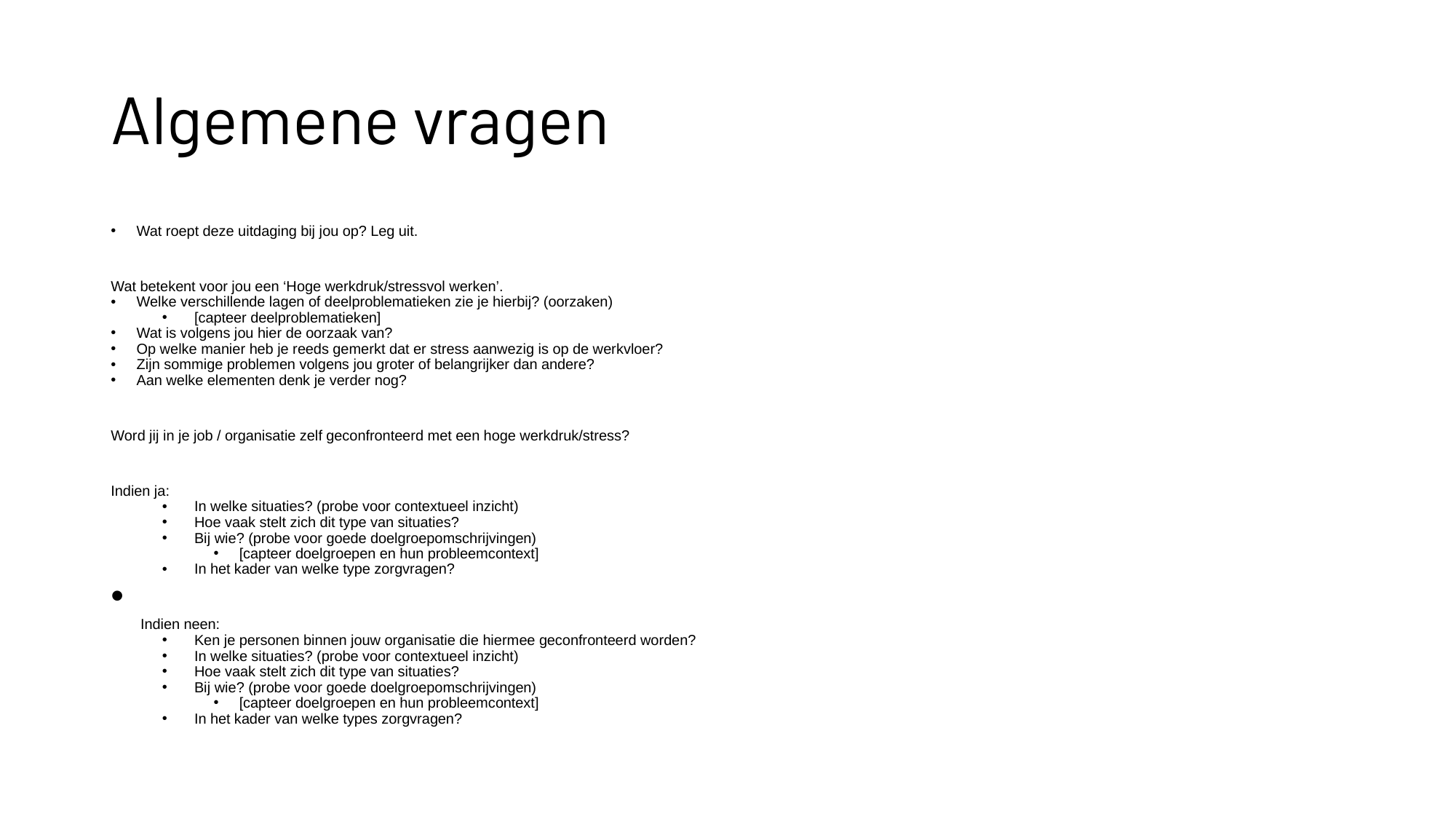

# Algemene vragen
Wat roept deze uitdaging bij jou op? Leg uit.
Wat betekent voor jou een ‘Hoge werkdruk/stressvol werken’.
Welke verschillende lagen of deelproblematieken zie je hierbij? (oorzaken)
[capteer deelproblematieken]
Wat is volgens jou hier de oorzaak van?
Op welke manier heb je reeds gemerkt dat er stress aanwezig is op de werkvloer?
Zijn sommige problemen volgens jou groter of belangrijker dan andere?
Aan welke elementen denk je verder nog?
Word jij in je job / organisatie zelf geconfronteerd met een hoge werkdruk/stress?
Indien ja:
In welke situaties? (probe voor contextueel inzicht)
Hoe vaak stelt zich dit type van situaties?
Bij wie? (probe voor goede doelgroepomschrijvingen)
[capteer doelgroepen en hun probleemcontext]
In het kader van welke type zorgvragen?
 Indien neen:
Ken je personen binnen jouw organisatie die hiermee geconfronteerd worden?
In welke situaties? (probe voor contextueel inzicht)
Hoe vaak stelt zich dit type van situaties?
Bij wie? (probe voor goede doelgroepomschrijvingen)
[capteer doelgroepen en hun probleemcontext]
In het kader van welke types zorgvragen?